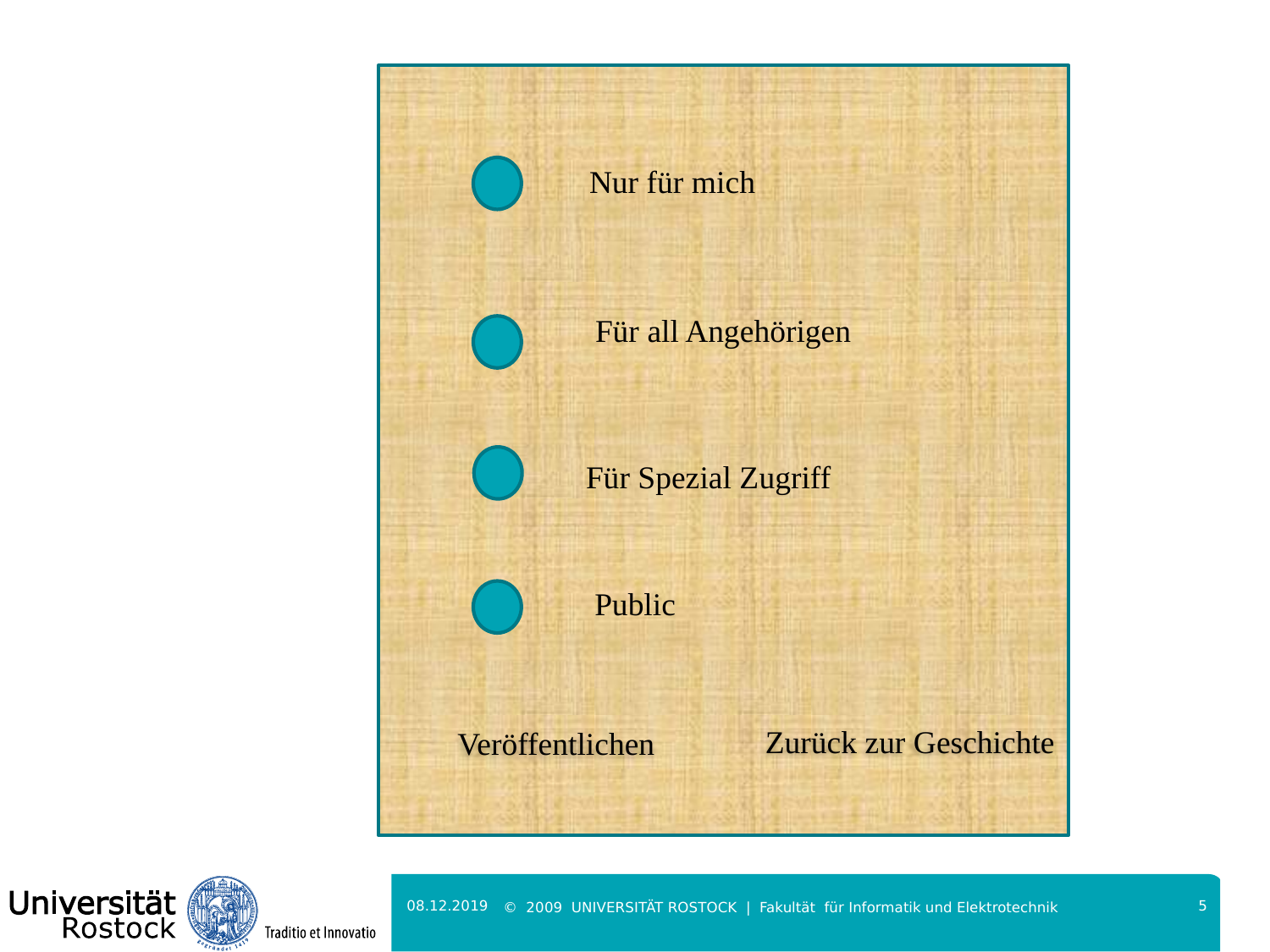

Nur für mich

Für all Angehörigen

Für Spezial Zugriff
Public

Zurück zur Geschichte
Veröffentlichen
08.12.2019
5
©  2009  UNIVERSITÄT ROSTOCK  |  Fakultät  für Informatik und Elektrotechnik